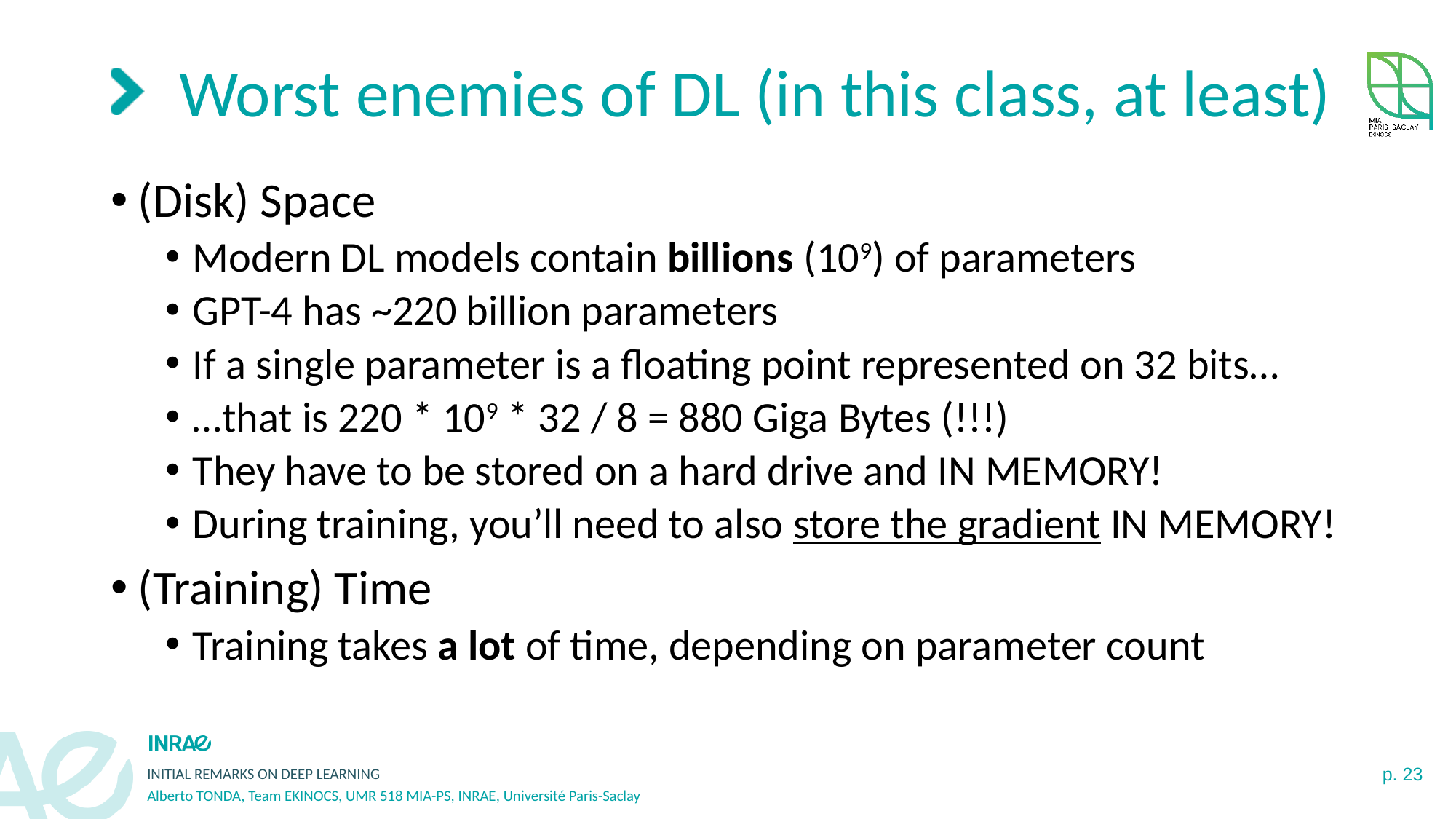

# Worst enemies of DL (in this class, at least)
(Disk) Space
Modern DL models contain billions (109) of parameters
GPT-4 has ~220 billion parameters
If a single parameter is a floating point represented on 32 bits…
…that is 220 * 109 * 32 / 8 = 880 Giga Bytes (!!!)
They have to be stored on a hard drive and IN MEMORY!
During training, you’ll need to also store the gradient IN MEMORY!
(Training) Time
Training takes a lot of time, depending on parameter count